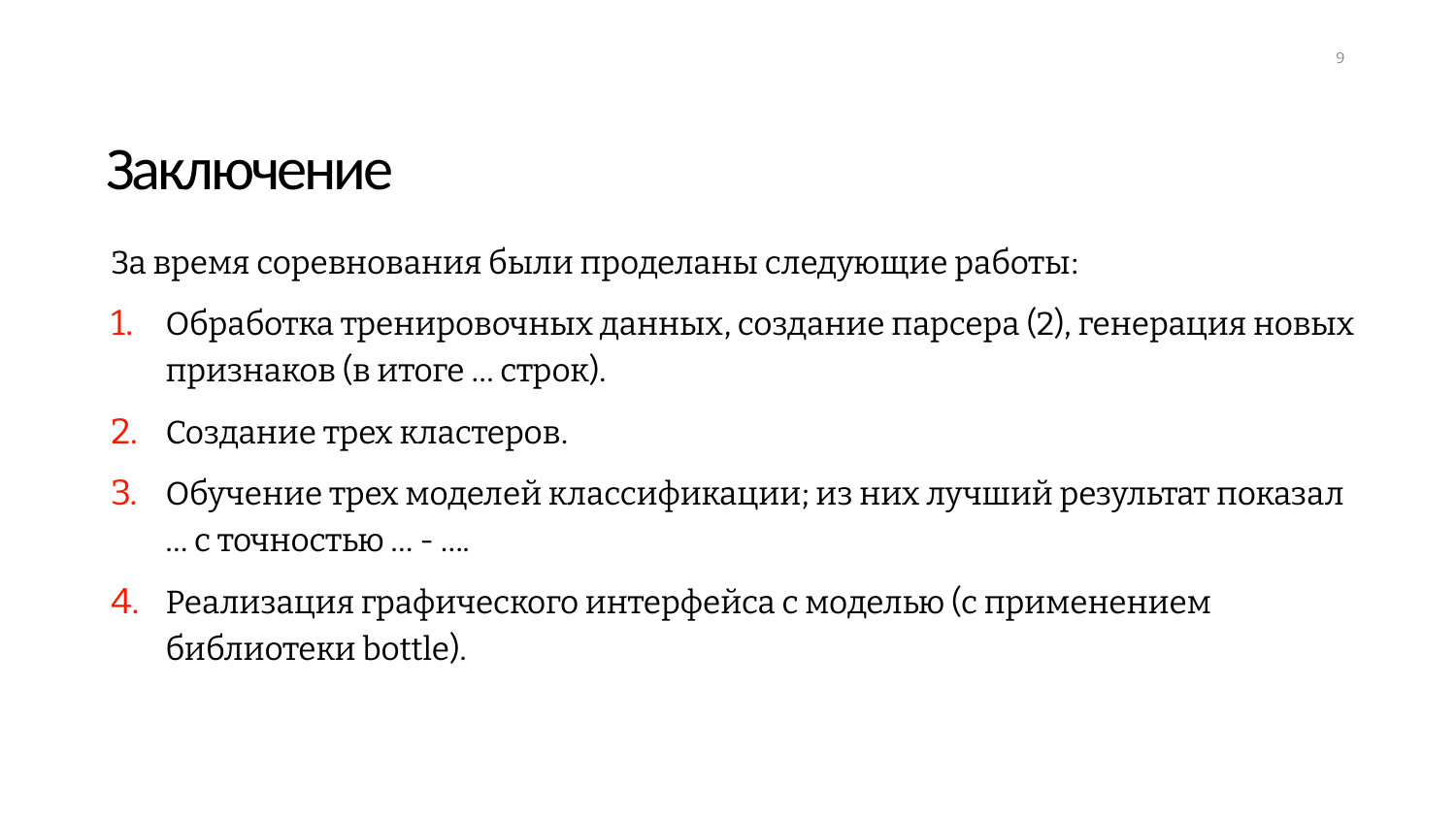

9
Заключение
За время соревнования были проделаны следующие работы:
Обработка тренировочных данных, создание парсера (2), генерация новых признаков (в итоге … строк).
Создание трех кластеров.
Обучение трех моделей классификации; из них лучший результат показал … с точностью … - ….
Реализация графического интерфейса с моделью (с применением библиотеки bottle).